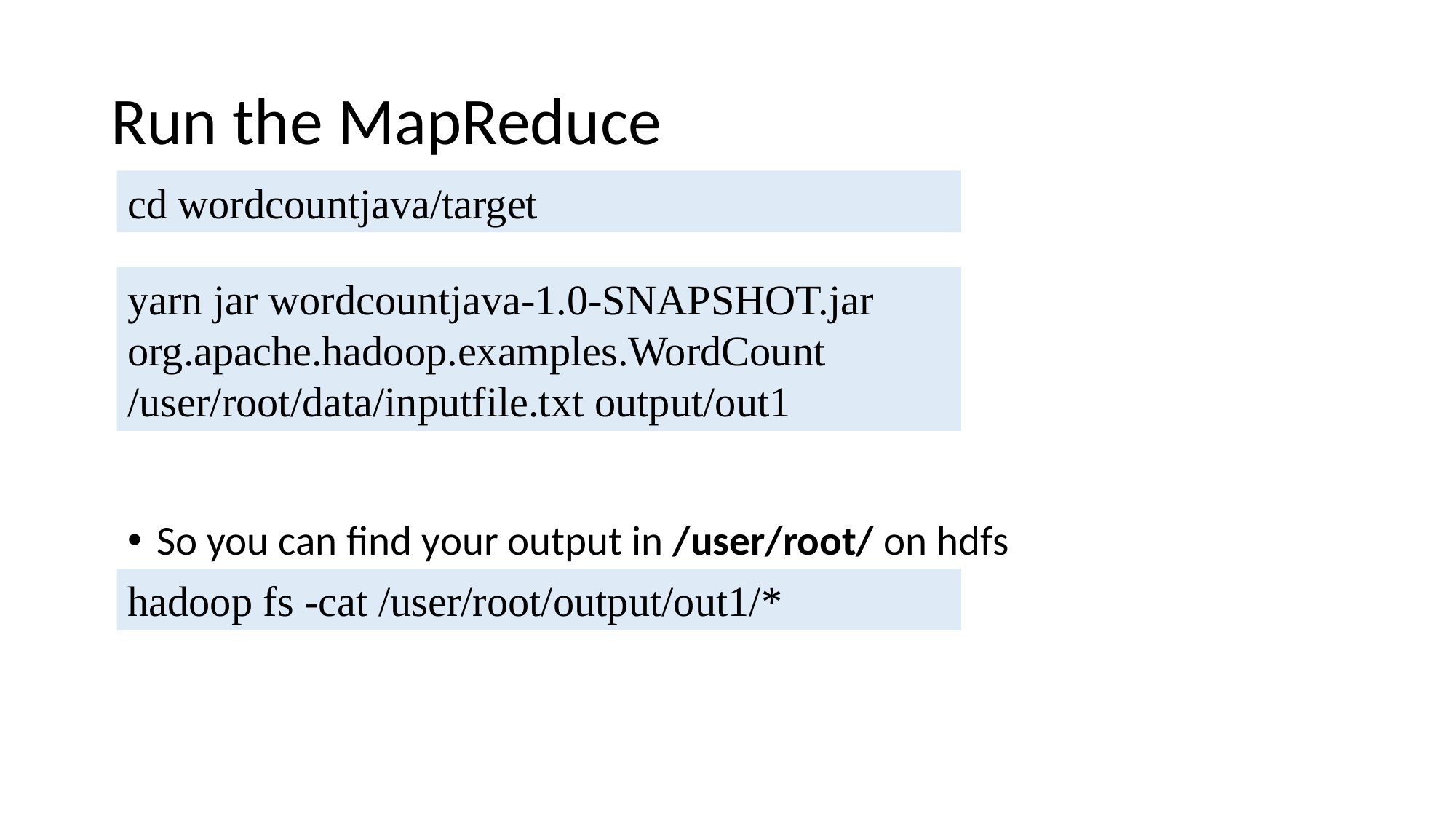

# Run the MapReduce
cd wordcountjava/target
yarn jar wordcountjava-1.0-SNAPSHOT.jar org.apache.hadoop.examples.WordCount /user/root/data/inputfile.txt output/out1

So you can find your output in /user/root/ on hdfs
hadoop fs -cat /user/root/output/out1/*